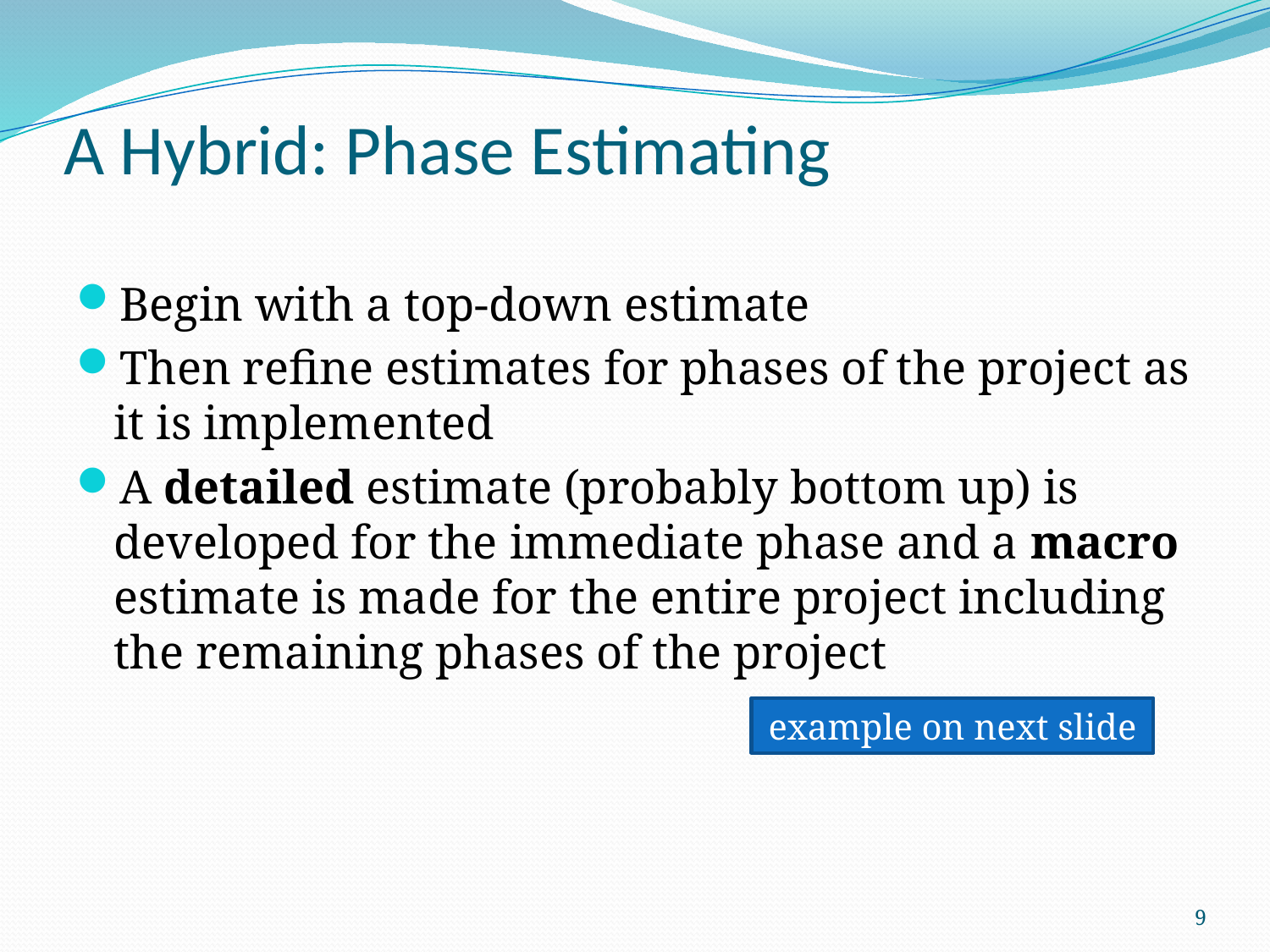

# A Hybrid: Phase Estimating
Begin with a top-down estimate
Then refine estimates for phases of the project as it is implemented
A detailed estimate (probably bottom up) is developed for the immediate phase and a macro estimate is made for the entire project including the remaining phases of the project
example on next slide
9